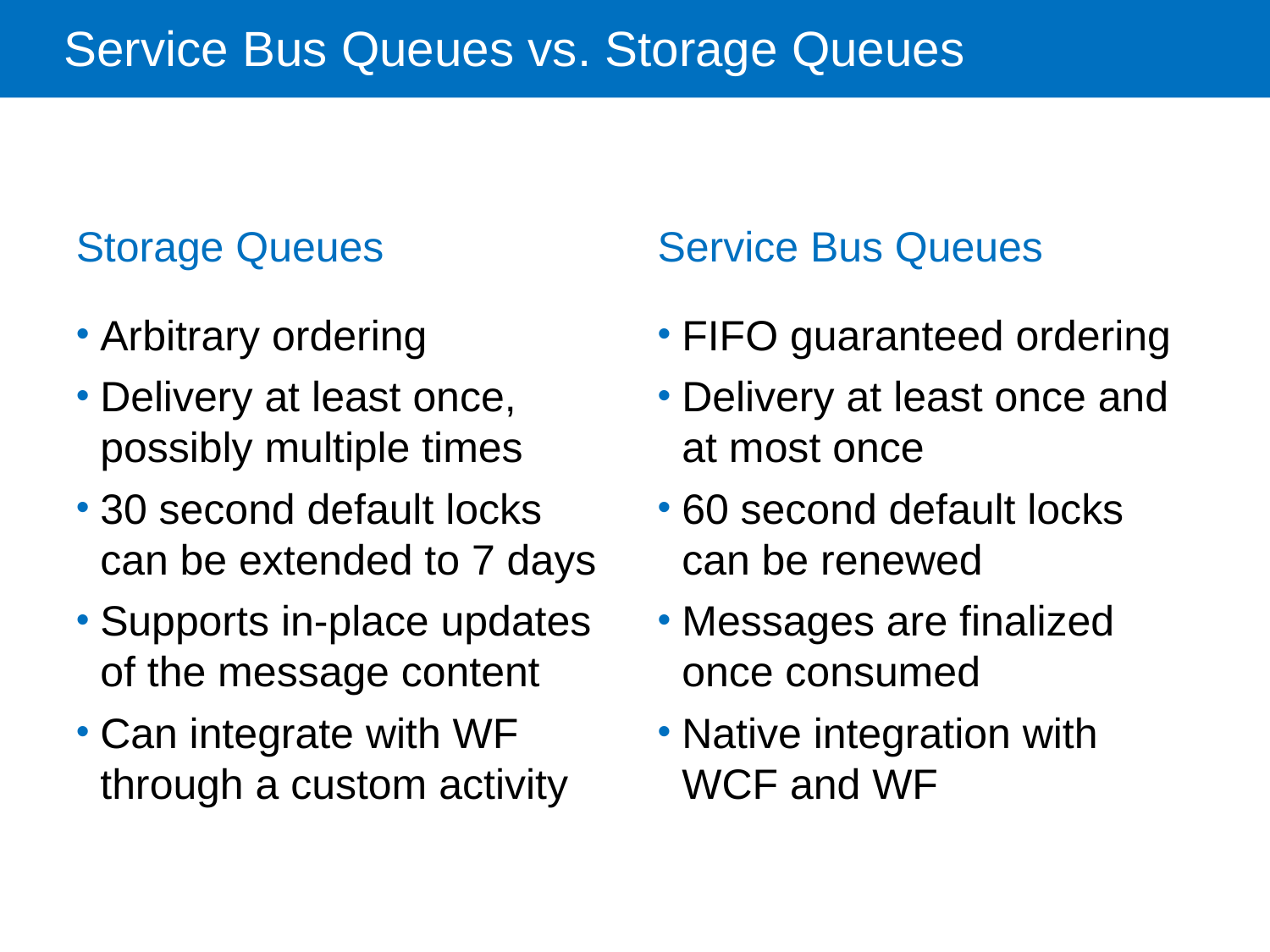

# Service Bus Queues vs. Storage Queues
Storage Queues
Service Bus Queues
Arbitrary ordering
Delivery at least once, possibly multiple times
30 second default locks can be extended to 7 days
Supports in-place updates of the message content
Can integrate with WF through a custom activity
FIFO guaranteed ordering
Delivery at least once and at most once
60 second default locks can be renewed
Messages are finalized once consumed
Native integration with WCF and WF